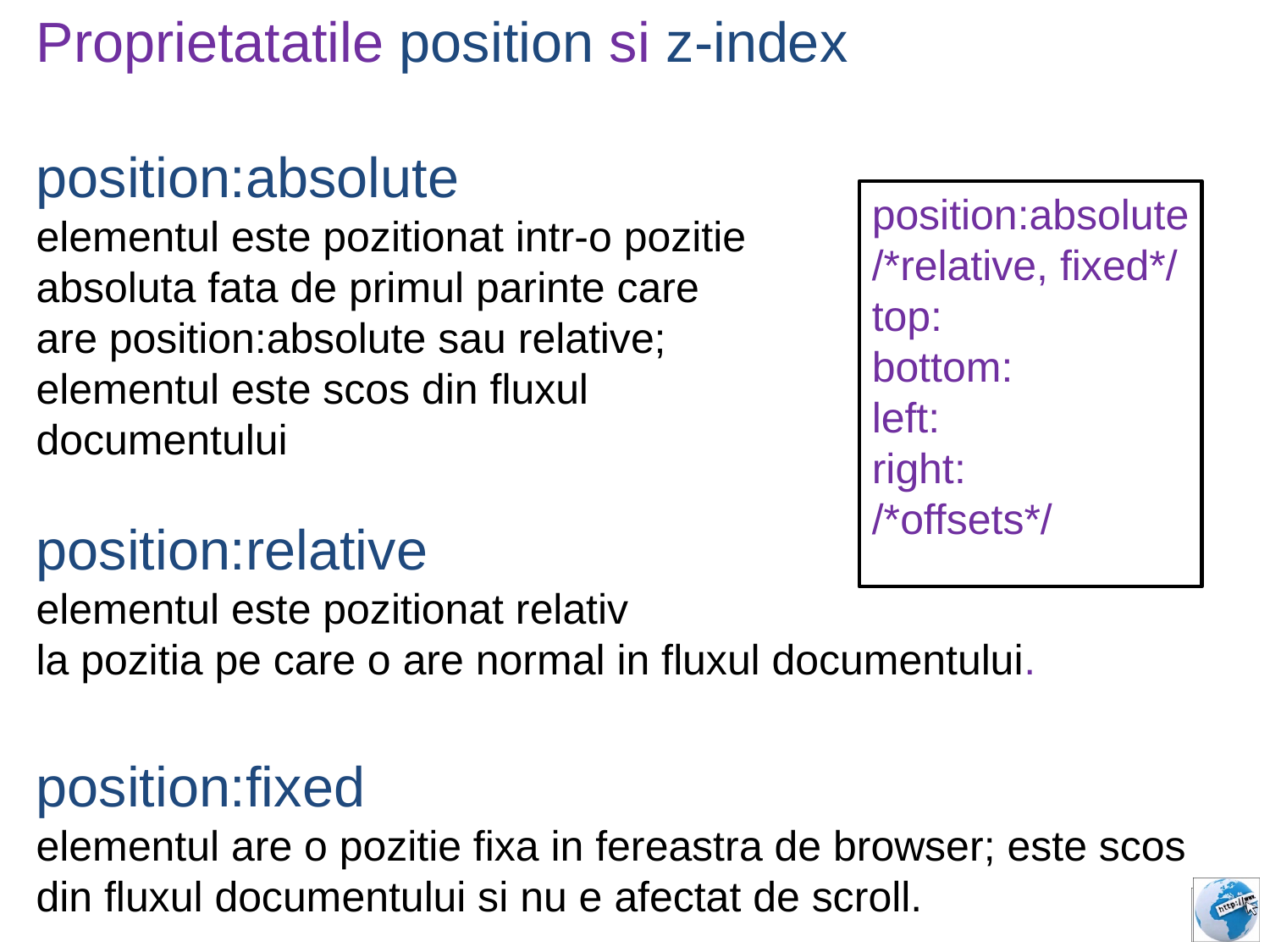

Proprietatatile position si z-index

position:absolute
elementul este pozitionat intr-o pozitie
absoluta fata de primul parinte care
are position:absolute sau relative;
elementul este scos din fluxul
documentului

position:relative
elementul este pozitionat relativ
la pozitia pe care o are normal in fluxul documentului.

position:fixed
elementul are o pozitie fixa in fereastra de browser; este scos
din fluxul documentului si nu e afectat de scroll.

position:absolute
/*relative, fixed*/
top:
bottom:
left:
right:
/*offsets*/